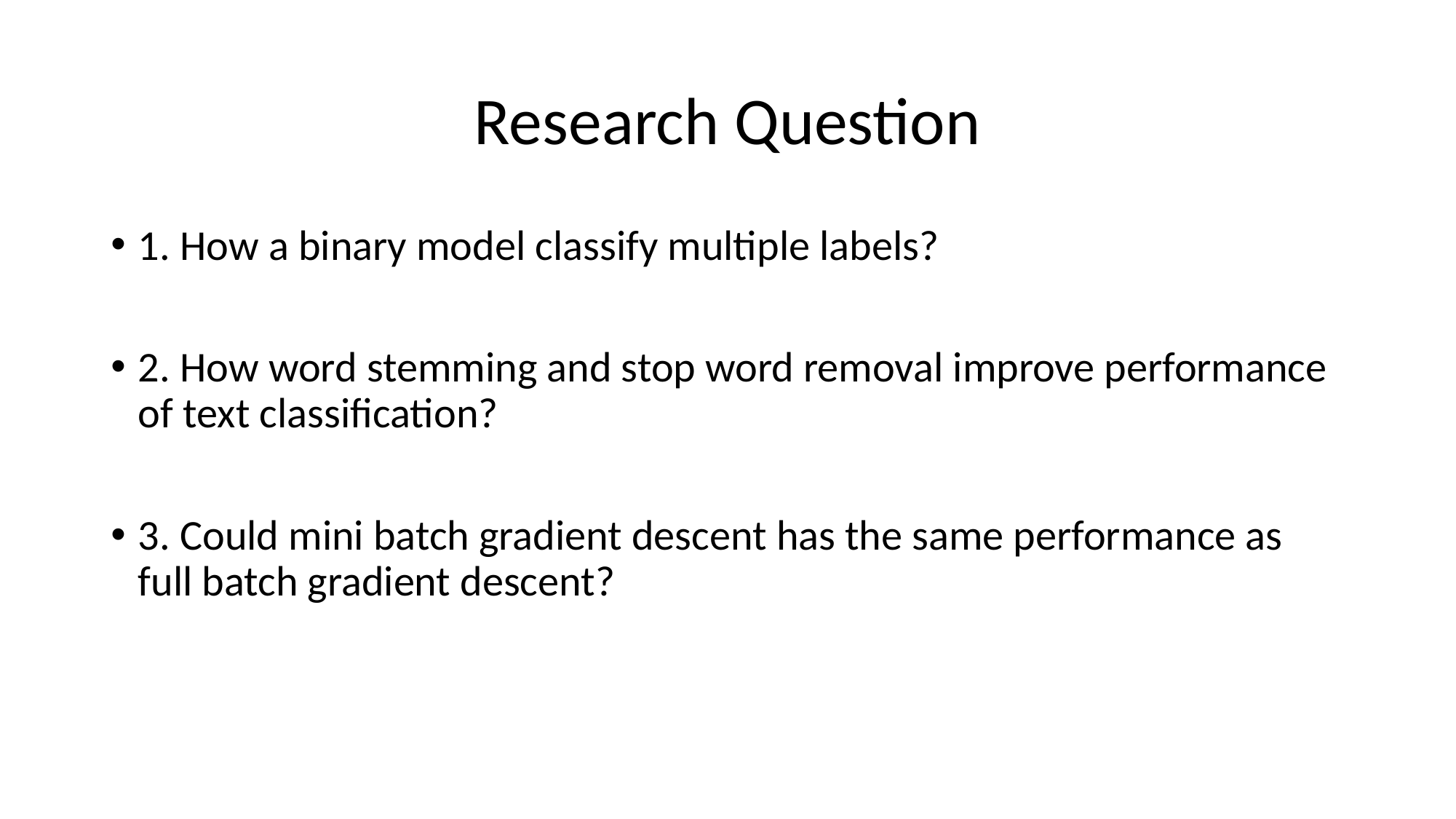

# Research Question
1. How a binary model classify multiple labels?

2. How word stemming and stop word removal improve performance of text classification?

3. Could mini batch gradient descent has the same performance as full batch gradient descent?